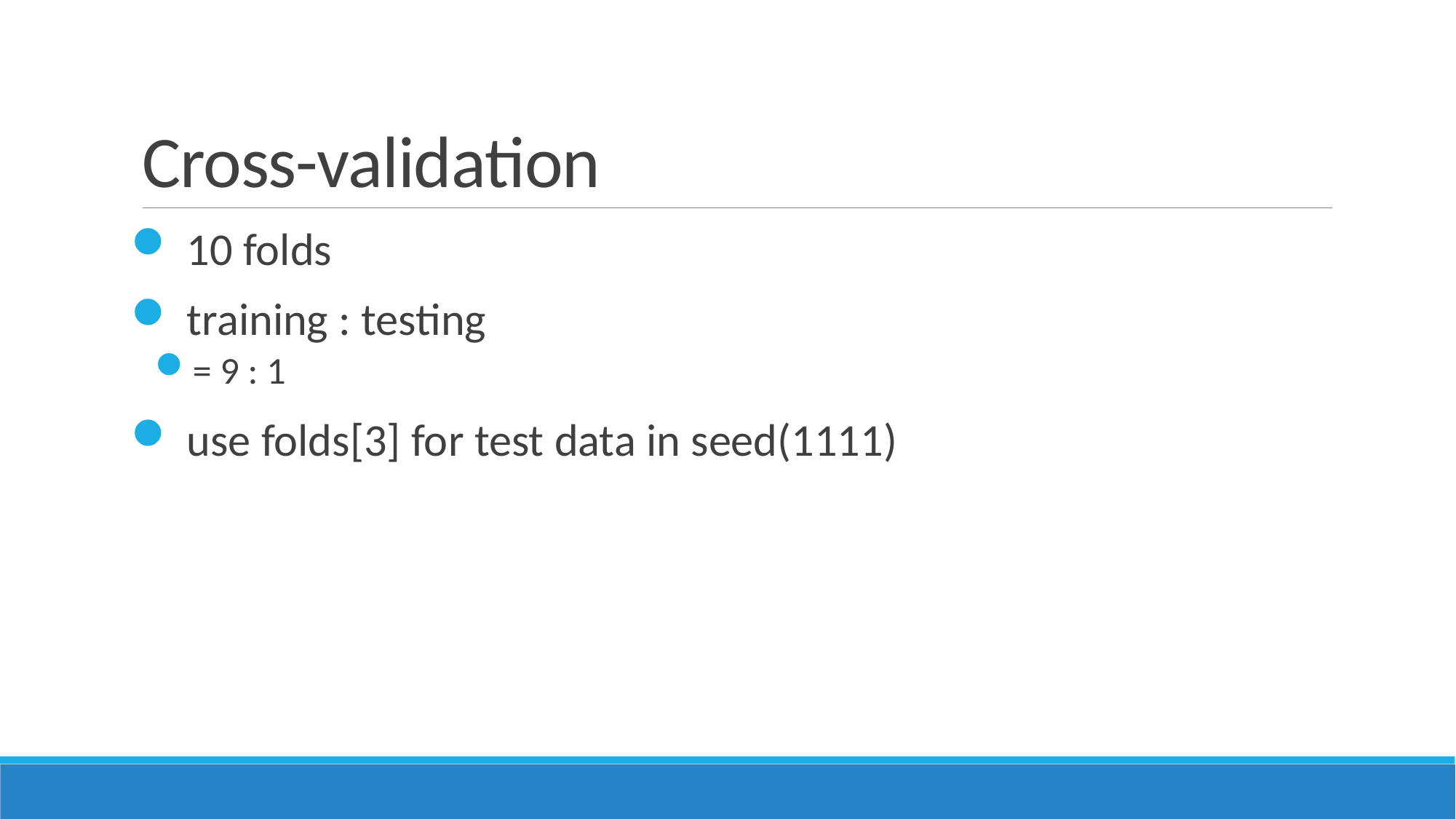

# Cross-validation
 10 folds
 training : testing
= 9 : 1
 use folds[3] for test data in seed(1111)